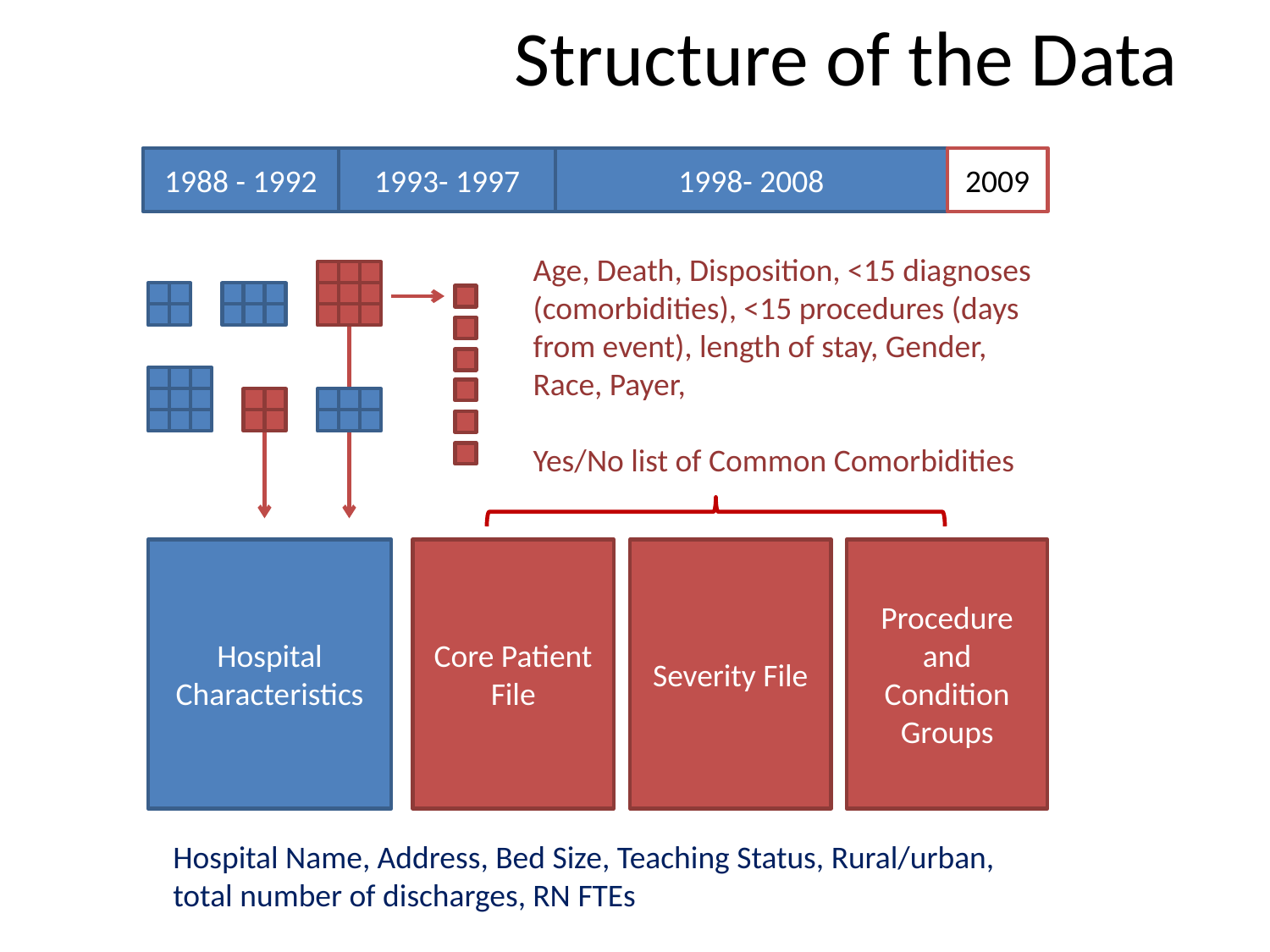

# Structure of the Data
1988 - 1992
1993- 1997
1998- 2008
2009

Age, Death, Disposition, <15 diagnoses (comorbidities), <15 procedures (days from event), length of stay, Gender, Race, Payer,

Yes/No list of Common Comorbidities

Hospital Characteristics
Core Patient File
Severity File
Procedure and Condition Groups
Hospital Name, Address, Bed Size, Teaching Status, Rural/urban, total number of discharges, RN FTEs